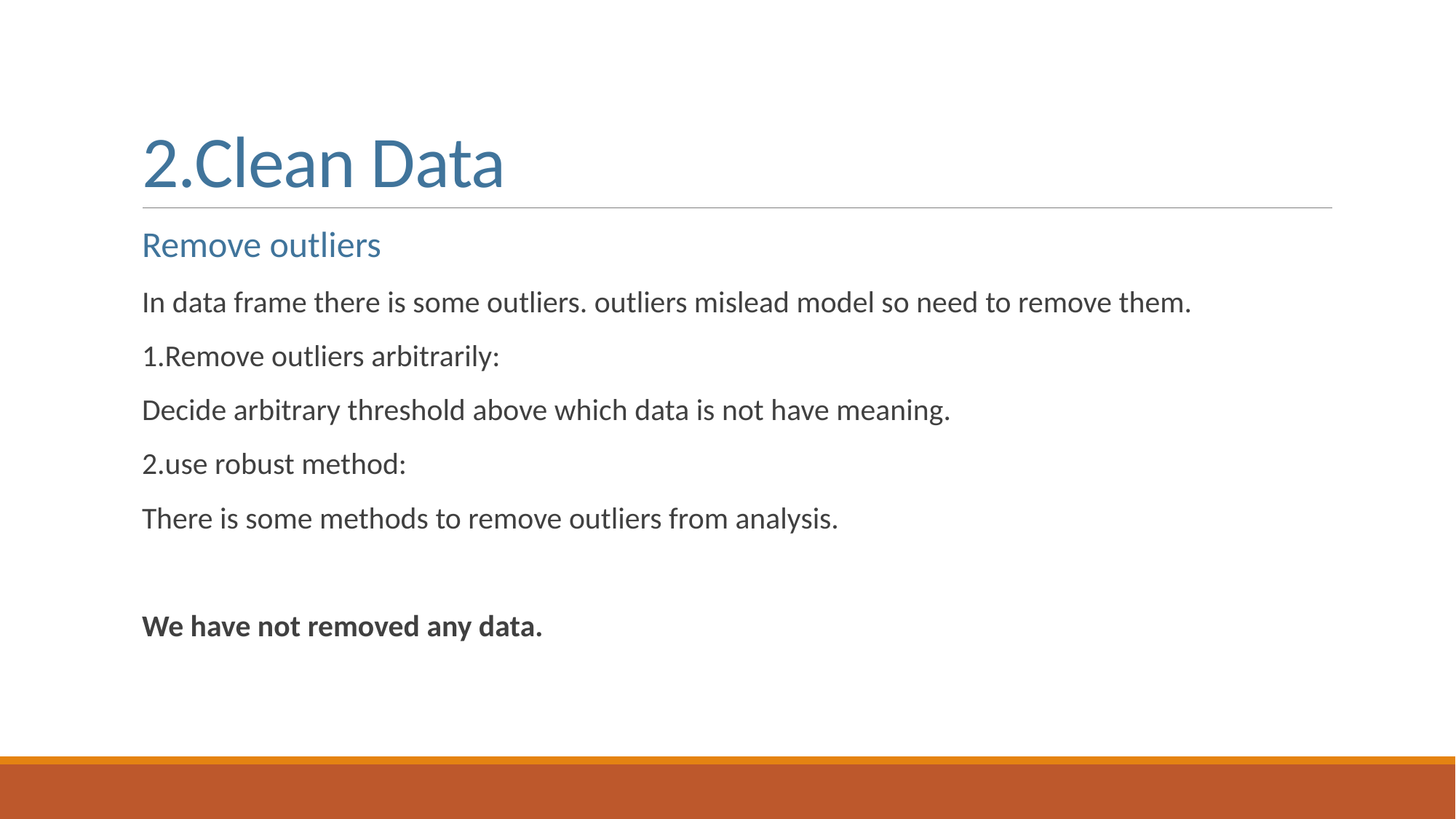

# 2.Clean Data
Remove outliers
In data frame there is some outliers. outliers mislead model so need to remove them.
1.Remove outliers arbitrarily:
Decide arbitrary threshold above which data is not have meaning.
2.use robust method:
There is some methods to remove outliers from analysis.

We have not removed any data.